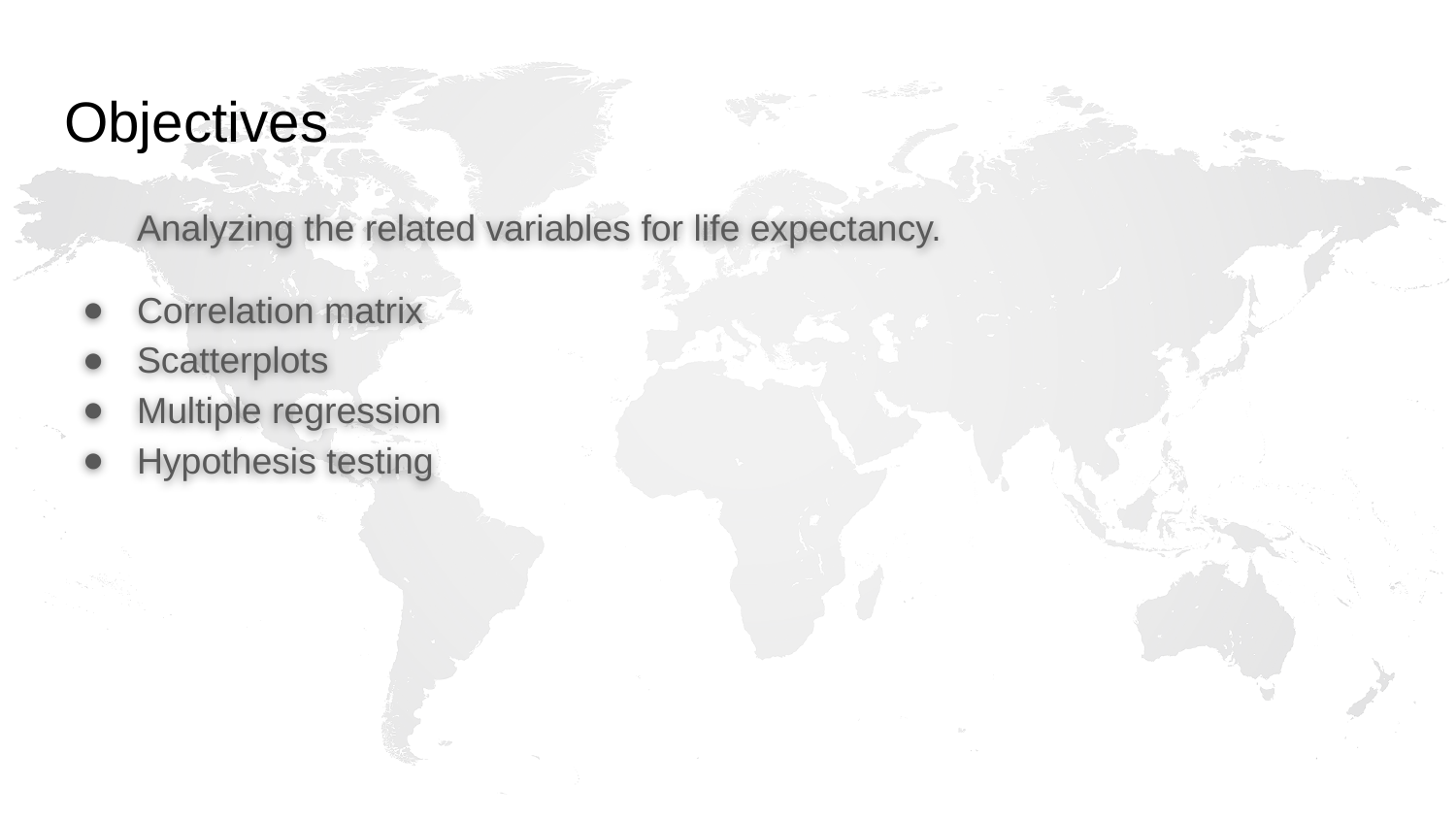

# Objectives
Analyzing the related variables for life expectancy.
Correlation matrix
Scatterplots
Multiple regression
Hypothesis testing